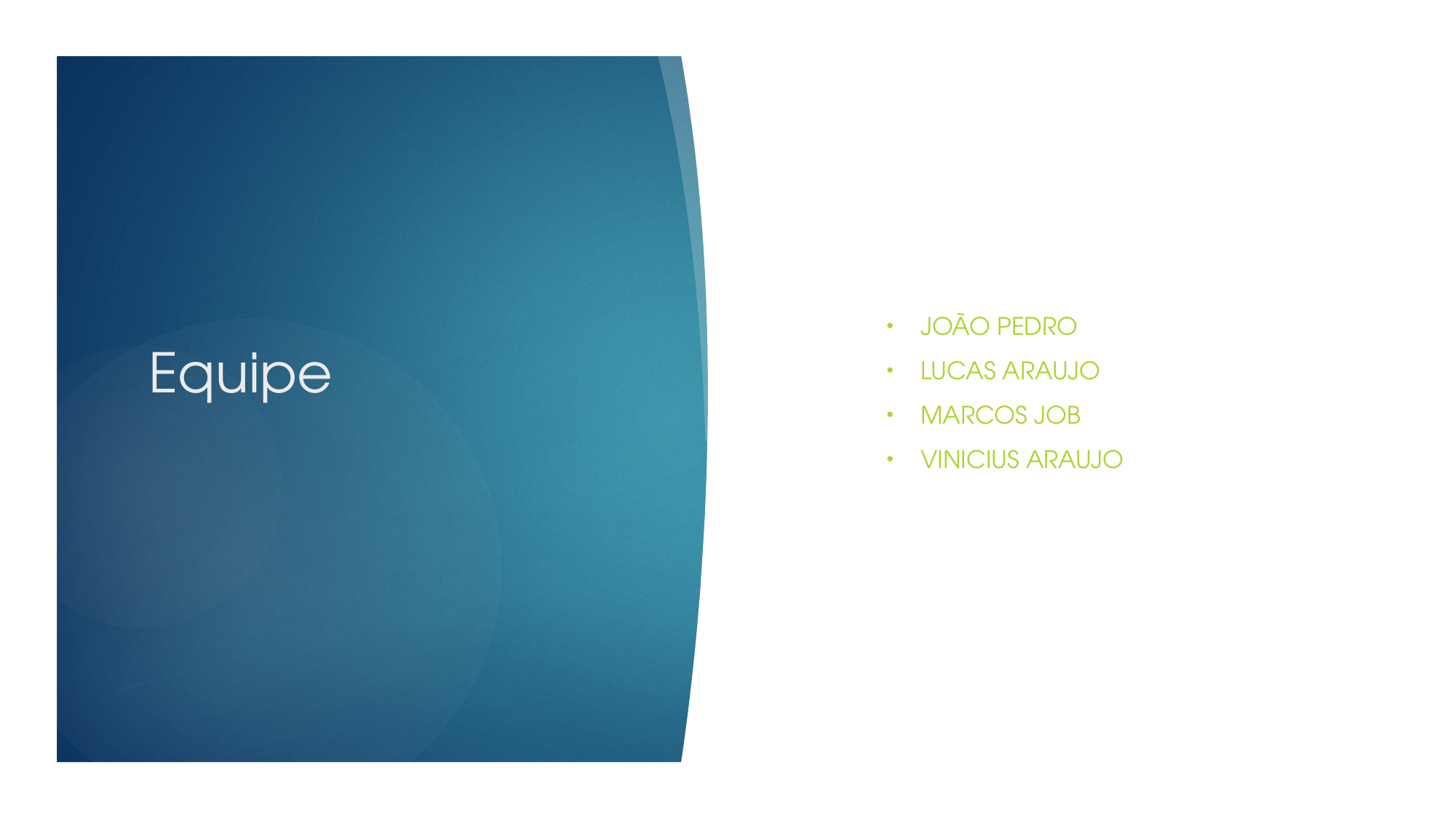

# Equipe
JOÃO PEDRO
LUCAS ARAUJO
MARCOS JOB
VINICIUS ARAUJO